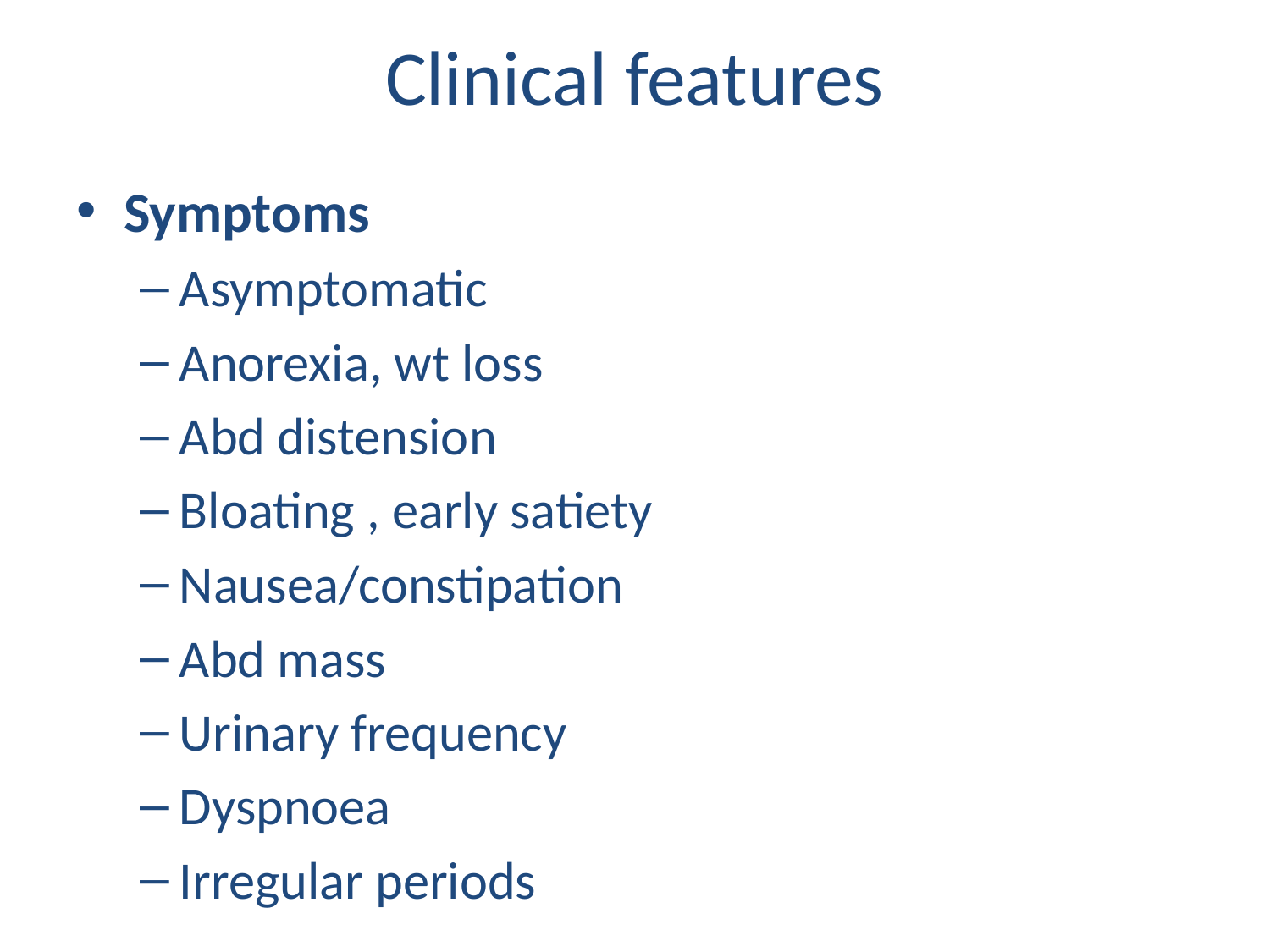

# Clinical features
Symptoms
Asymptomatic
Anorexia, wt loss
Abd distension
Bloating , early satiety
Nausea/constipation
Abd mass
Urinary frequency
Dyspnoea
Irregular periods